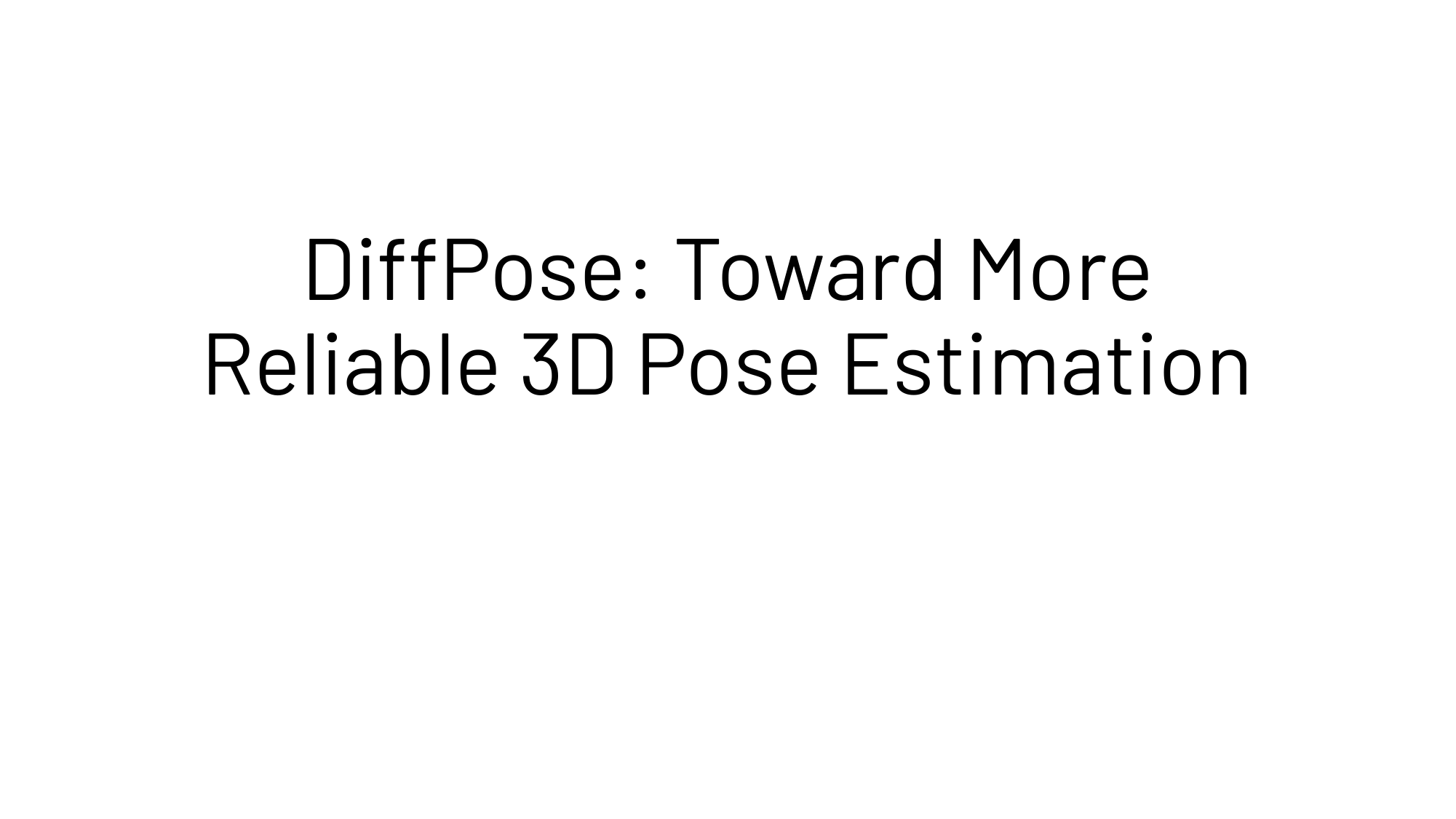

# DiffPose: Toward More Reliable 3D Pose Estimation